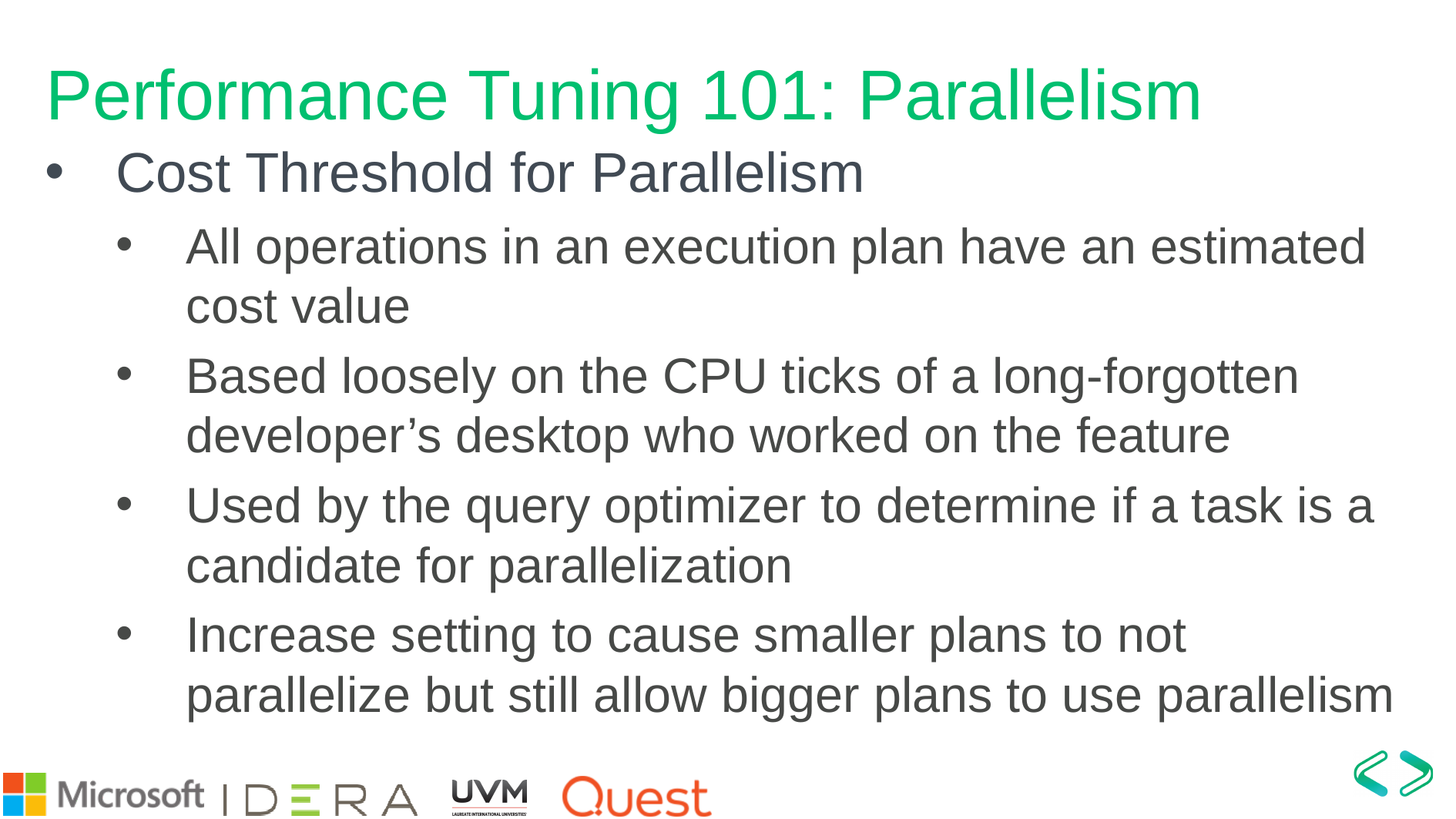

# Performance Tuning 101: Parallelism
Cost Threshold for Parallelism
All operations in an execution plan have an estimated cost value
Based loosely on the CPU ticks of a long-forgotten developer’s desktop who worked on the feature
Used by the query optimizer to determine if a task is a candidate for parallelization
Increase setting to cause smaller plans to not parallelize but still allow bigger plans to use parallelism